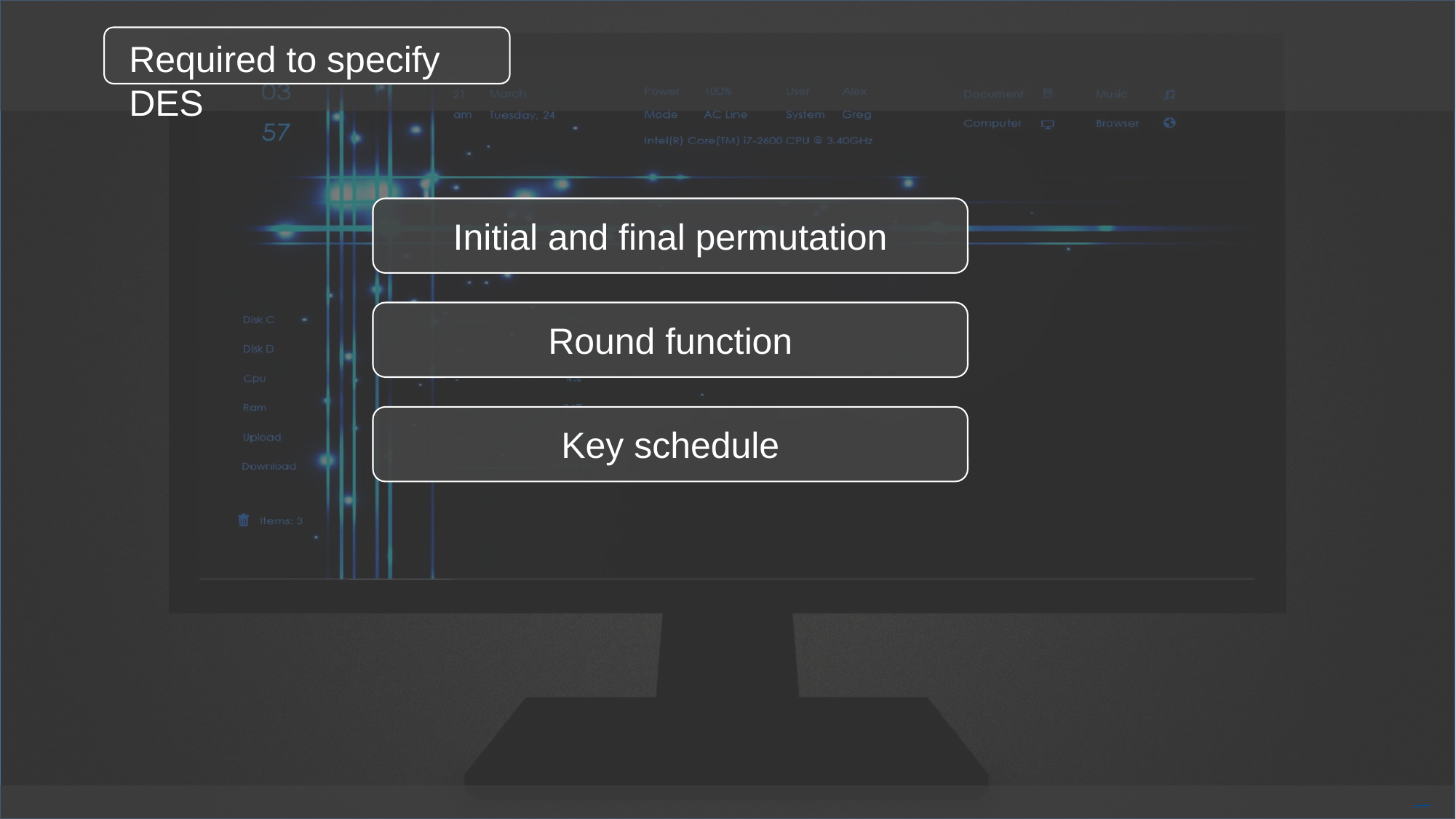

Required to specify DES

Initial and final permutation

Round function

Key schedule

Free PowerPoint Templates
Free PowerPoint Templates